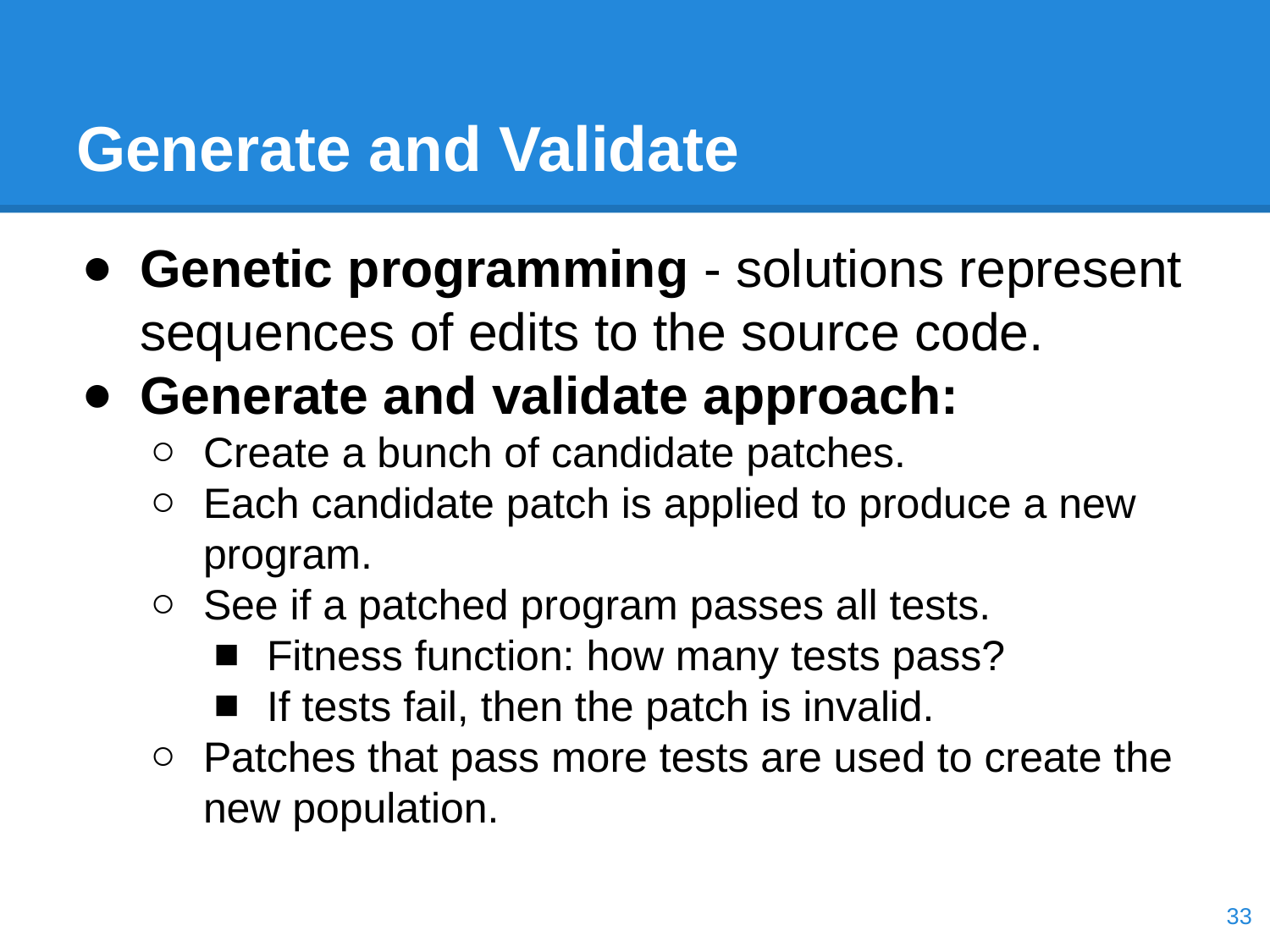

# Generate and Validate
Genetic programming - solutions represent sequences of edits to the source code.
Generate and validate approach:
Create a bunch of candidate patches.
Each candidate patch is applied to produce a new program.
See if a patched program passes all tests.
Fitness function: how many tests pass?
If tests fail, then the patch is invalid.
Patches that pass more tests are used to create the new population.
33